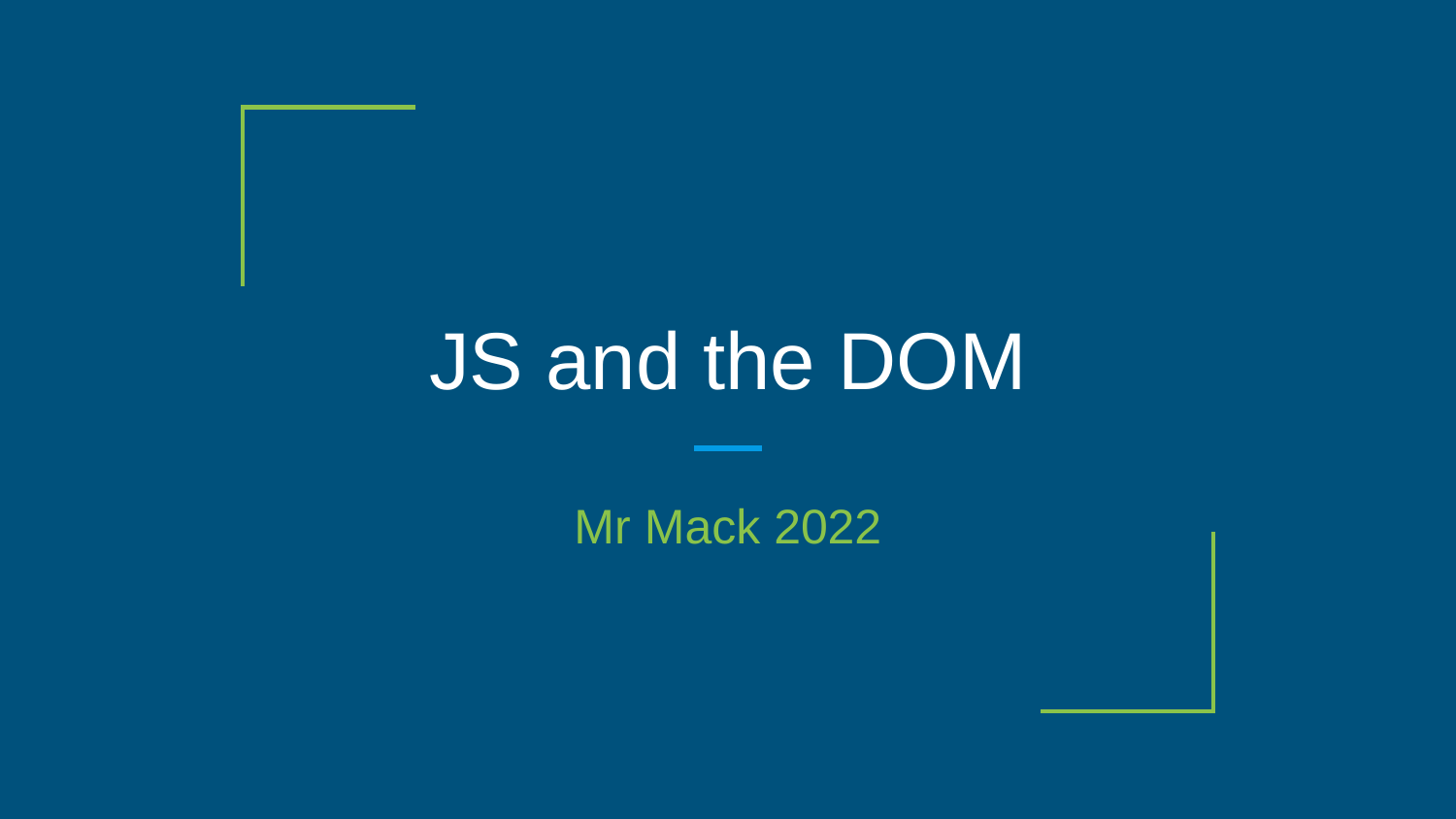

# JS and the DOM
Mr Mack 2022